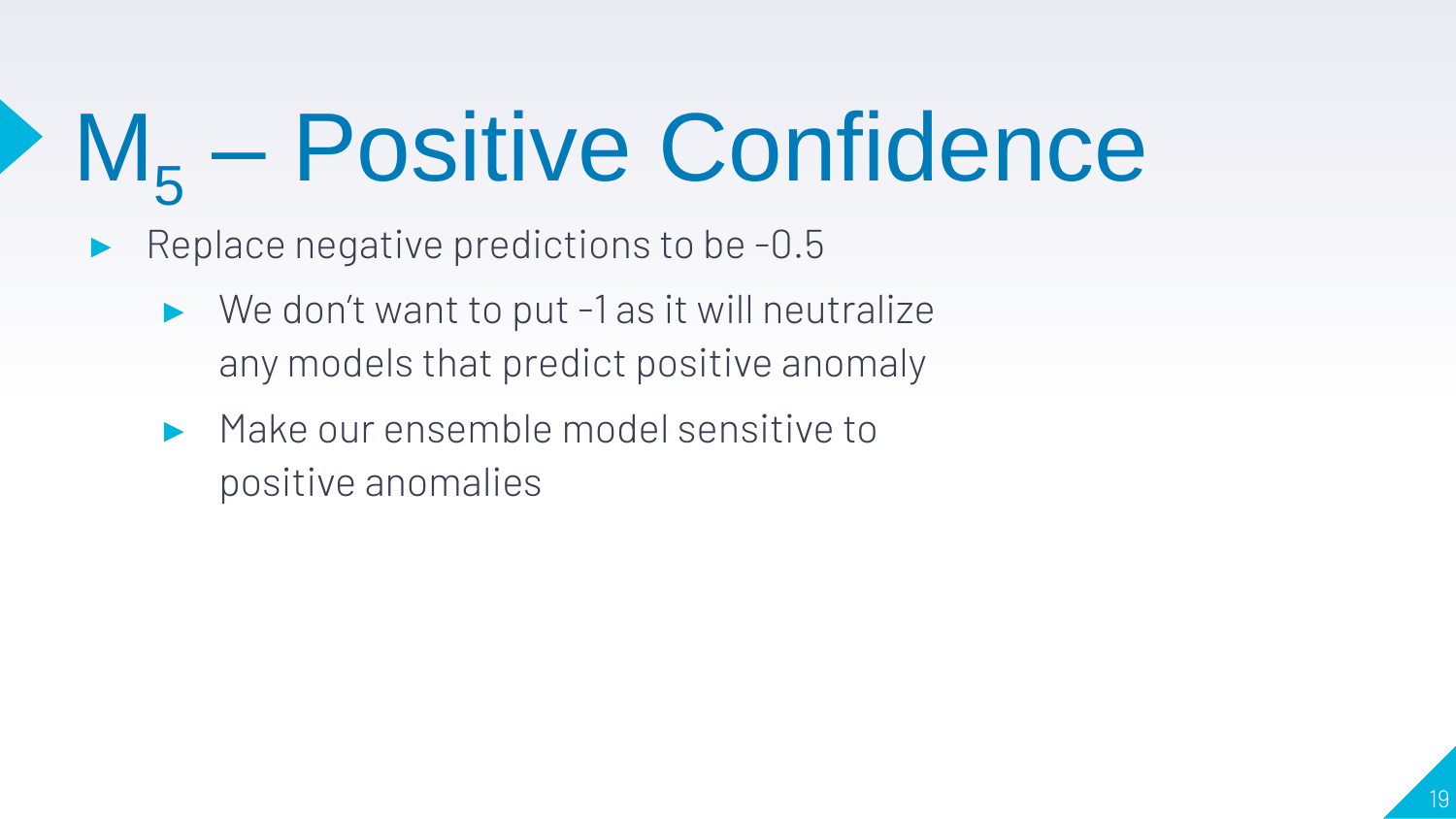

# M5 – Positive Confidence
Replace negative predictions to be -0.5
We don’t want to put -1 as it will neutralize any models that predict positive anomaly
Make our ensemble model sensitive to positive anomalies
19